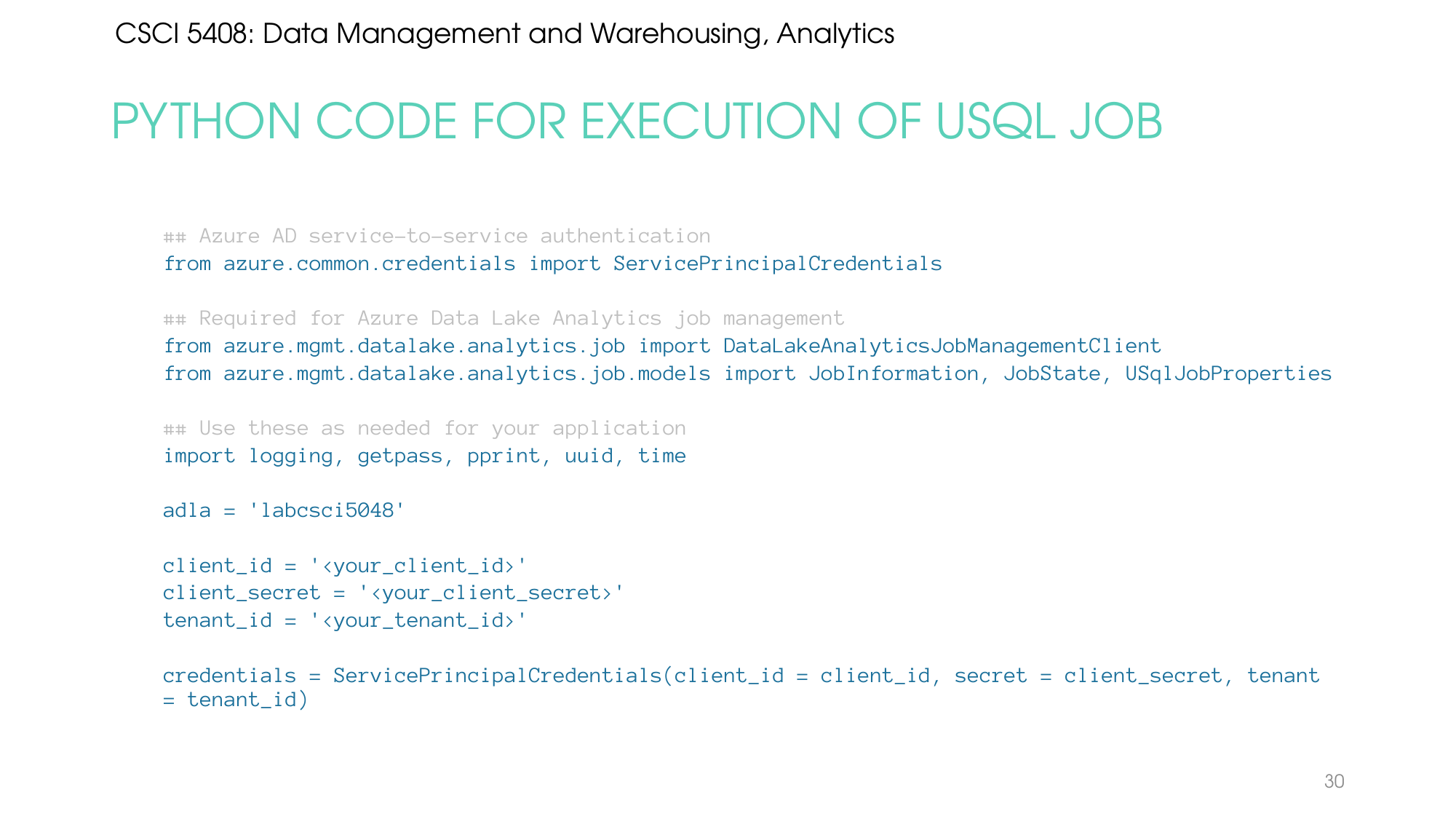

# Python code for execution of Usql job
## Azure AD service-to-service authentication
from azure.common.credentials import ServicePrincipalCredentials

## Required for Azure Data Lake Analytics job management
from azure.mgmt.datalake.analytics.job import DataLakeAnalyticsJobManagementClient
from azure.mgmt.datalake.analytics.job.models import JobInformation, JobState, USqlJobProperties

## Use these as needed for your application
import logging, getpass, pprint, uuid, time

adla = 'labcsci5048'

client_id = '<your_client_id>'
client_secret = '<your_client_secret>'
tenant_id = '<your_tenant_id>'

credentials = ServicePrincipalCredentials(client_id = client_id, secret = client_secret, tenant = tenant_id)
30